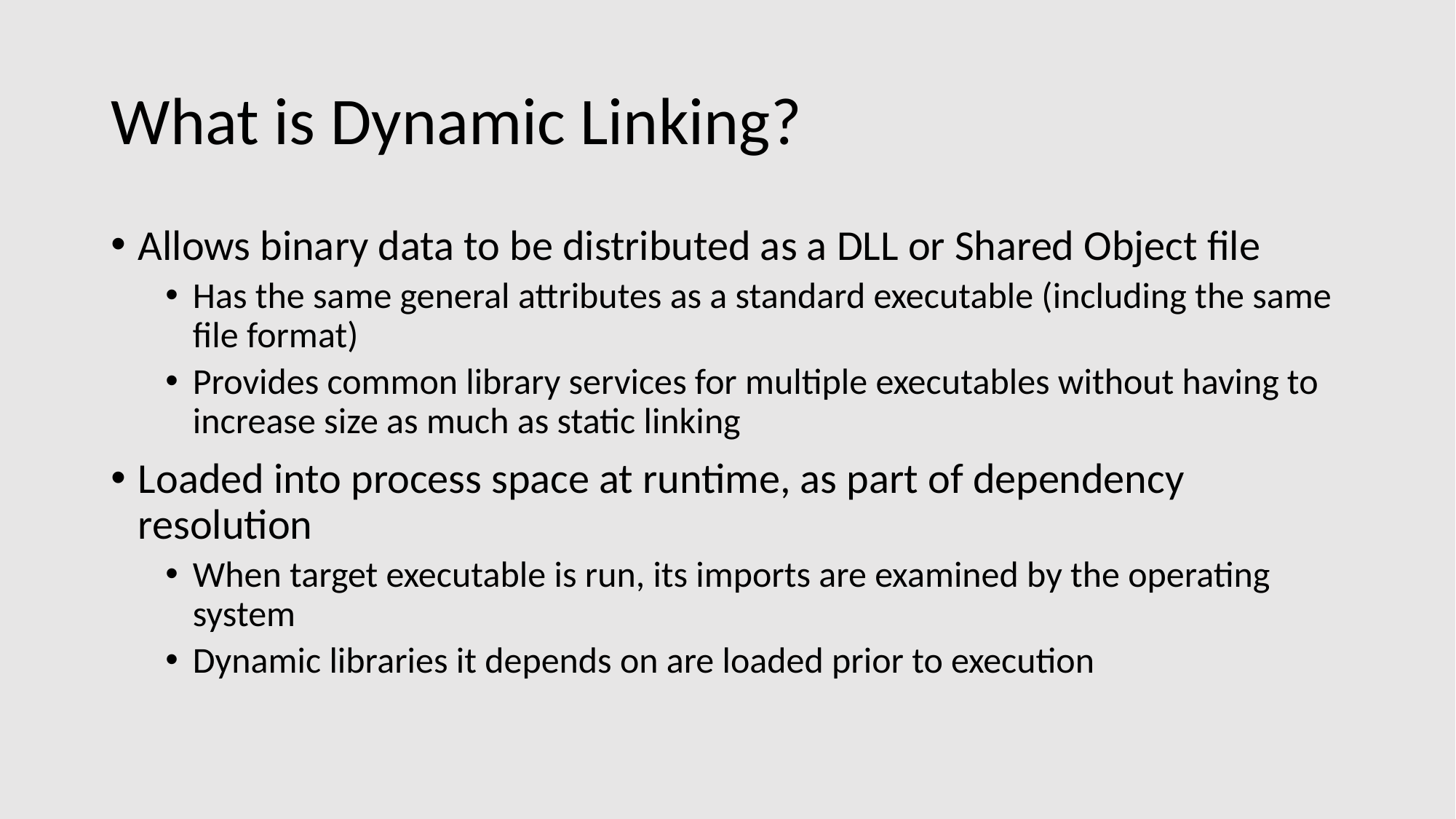

# What is Dynamic Linking?
Allows binary data to be distributed as a DLL or Shared Object file
Has the same general attributes as a standard executable (including the same file format)
Provides common library services for multiple executables without having to increase size as much as static linking
Loaded into process space at runtime, as part of dependency resolution
When target executable is run, its imports are examined by the operating system
Dynamic libraries it depends on are loaded prior to execution